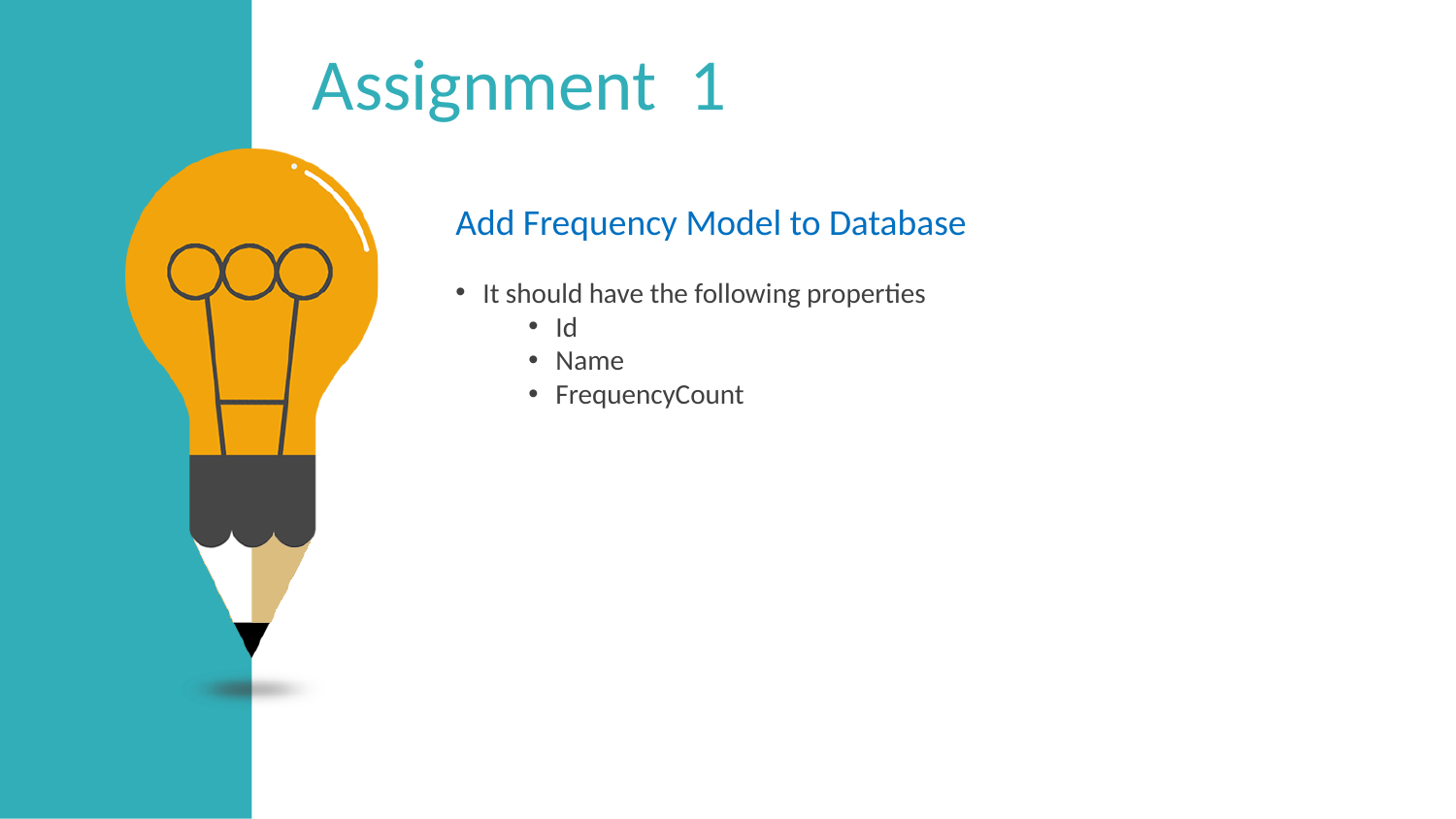

Assignment  1
Add Frequency Model to Database
It should have the following properties
Id
Name
FrequencyCount